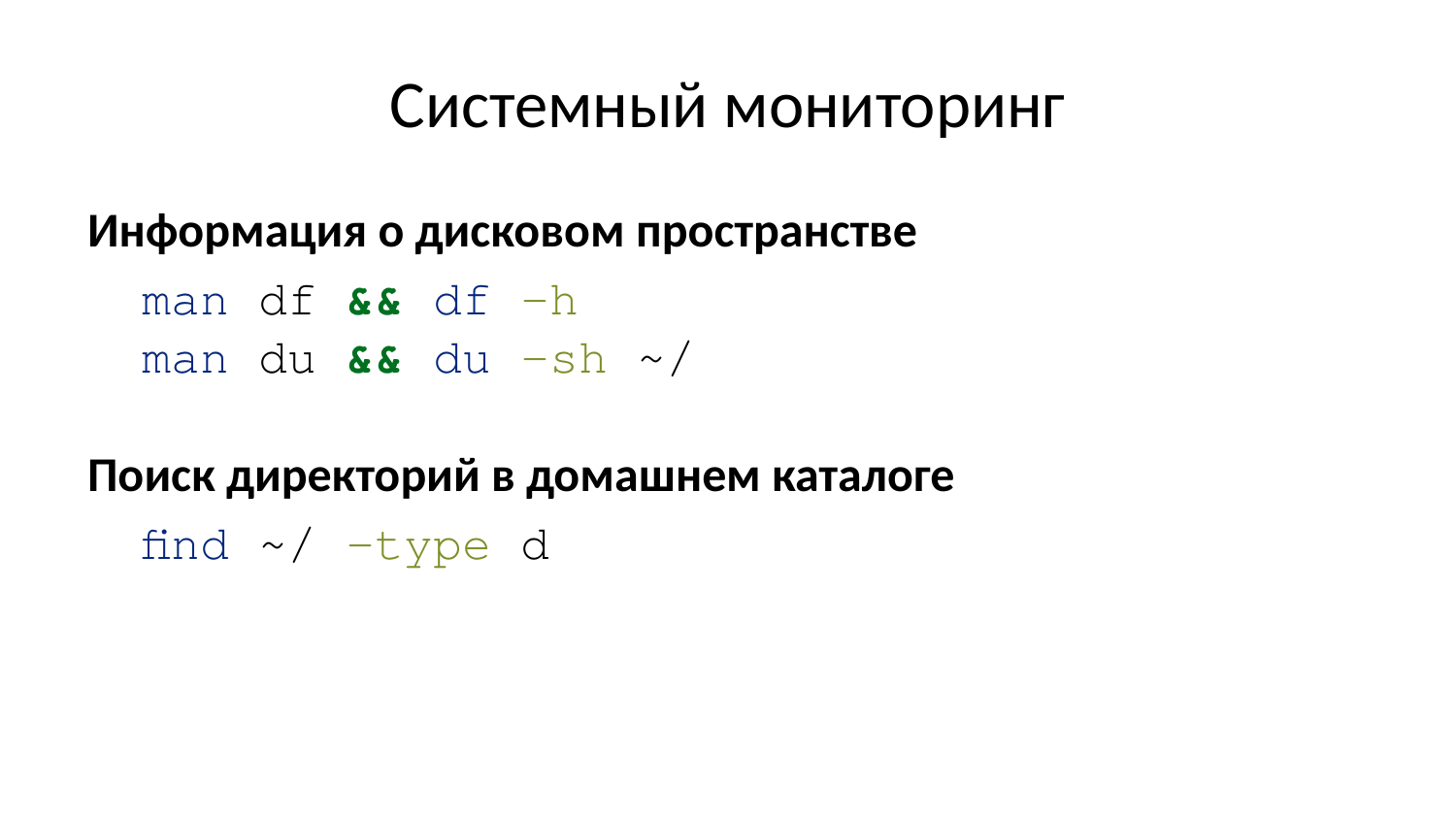

# Системный мониторинг
Информация о дисковом пространстве
man df && df -h
man du && du -sh ~/
Поиск директорий в домашнем каталоге
find ~/ -type d